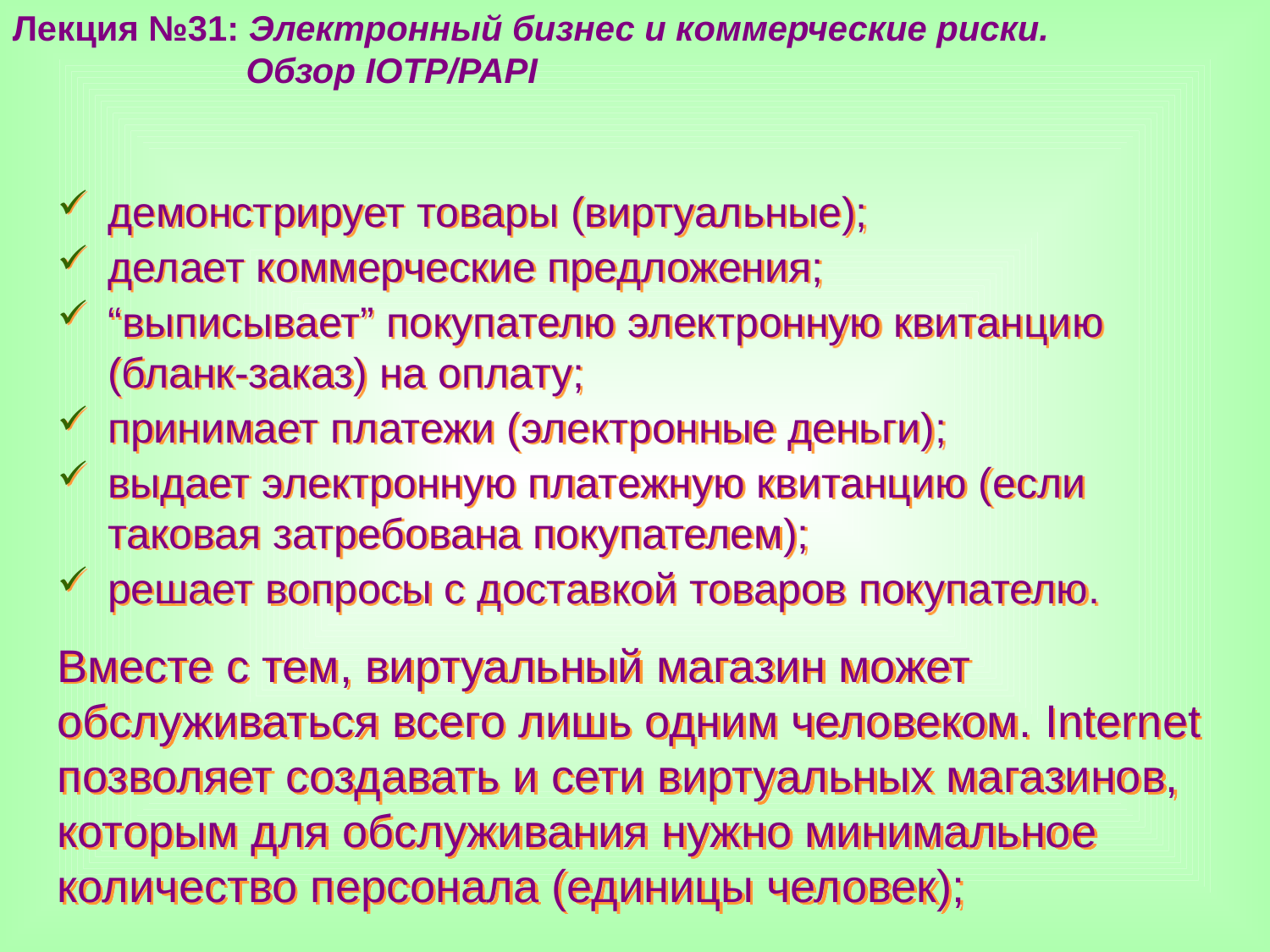

Лекция №31: Электронный бизнес и коммерческие риски.
                        Обзор IOTP/PAPI
демонстрирует товары (виртуальные);
делает коммерческие предложения;
“выписывает” покупателю электронную квитанцию (бланк-заказ) на оплату;
принимает платежи (электронные деньги);
выдает электронную платежную квитанцию (если таковая затребована покупателем);
решает вопросы с доставкой товаров покупателю.
Вместе с тем, виртуальный магазин может обслуживаться всего лишь одним человеком. Internet позволяет создавать и сети виртуальных магазинов, которым для обслуживания нужно минимальное количество персонала (единицы человек);